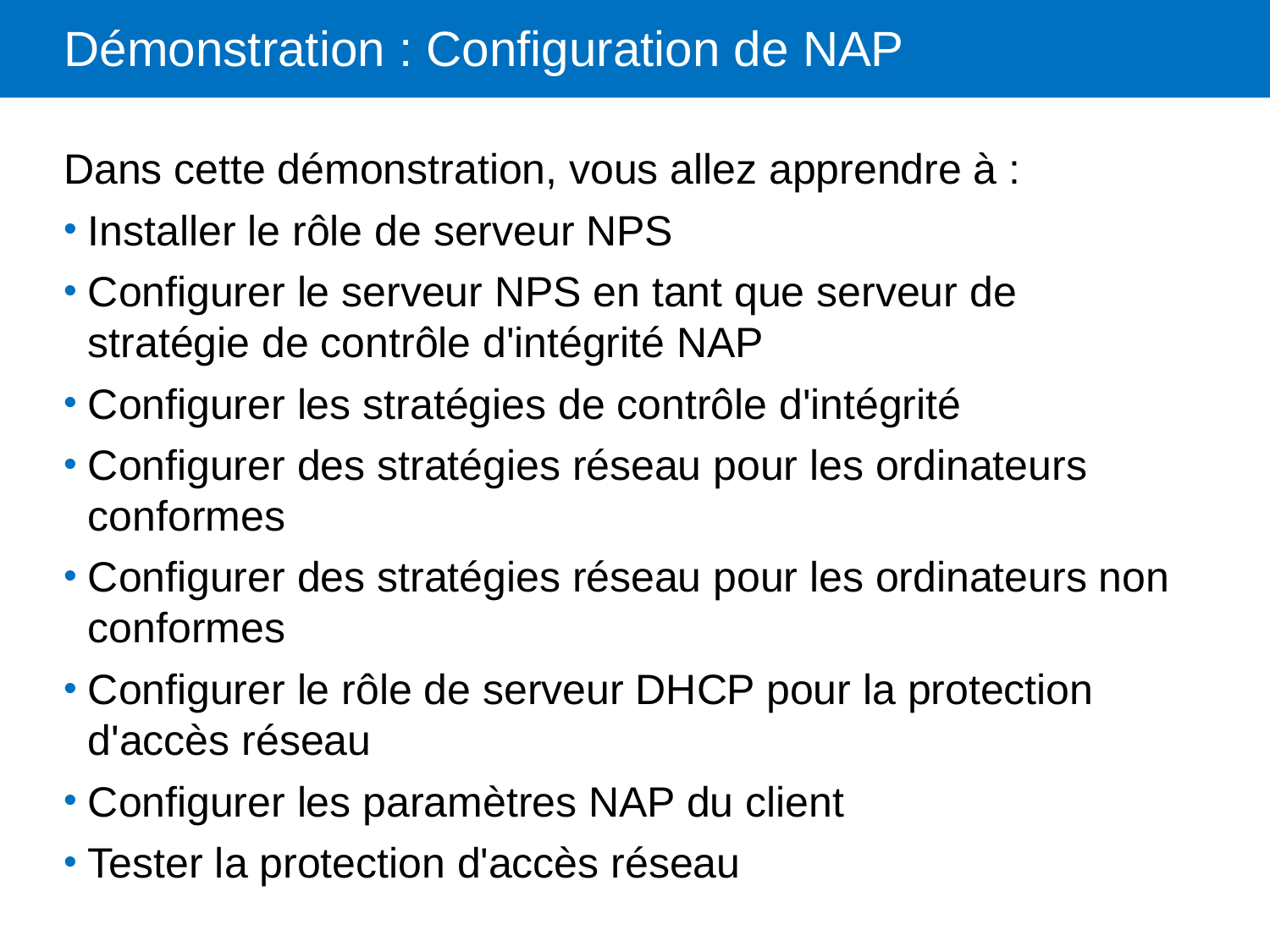

# Démonstration : Configuration de NAP
Dans cette démonstration, vous allez apprendre à :
Installer le rôle de serveur NPS
Configurer le serveur NPS en tant que serveur de stratégie de contrôle d'intégrité NAP
Configurer les stratégies de contrôle d'intégrité
Configurer des stratégies réseau pour les ordinateurs conformes
Configurer des stratégies réseau pour les ordinateurs non conformes
Configurer le rôle de serveur DHCP pour la protection d'accès réseau
Configurer les paramètres NAP du client
Tester la protection d'accès réseau